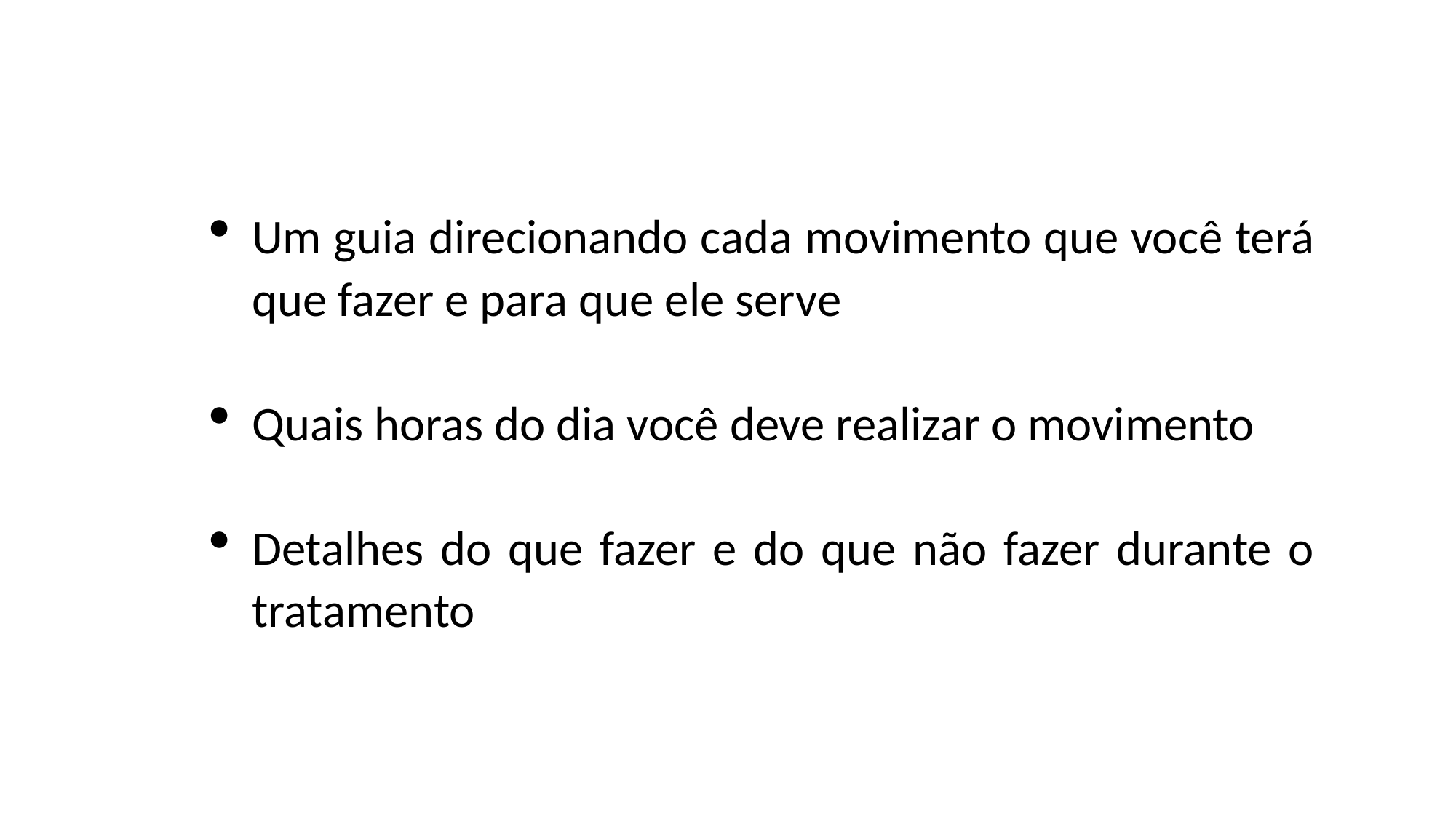

Um guia direcionando cada movimento que você terá que fazer e para que ele serve

Quais horas do dia você deve realizar o movimento

Detalhes do que fazer e do que não fazer durante o tratamento